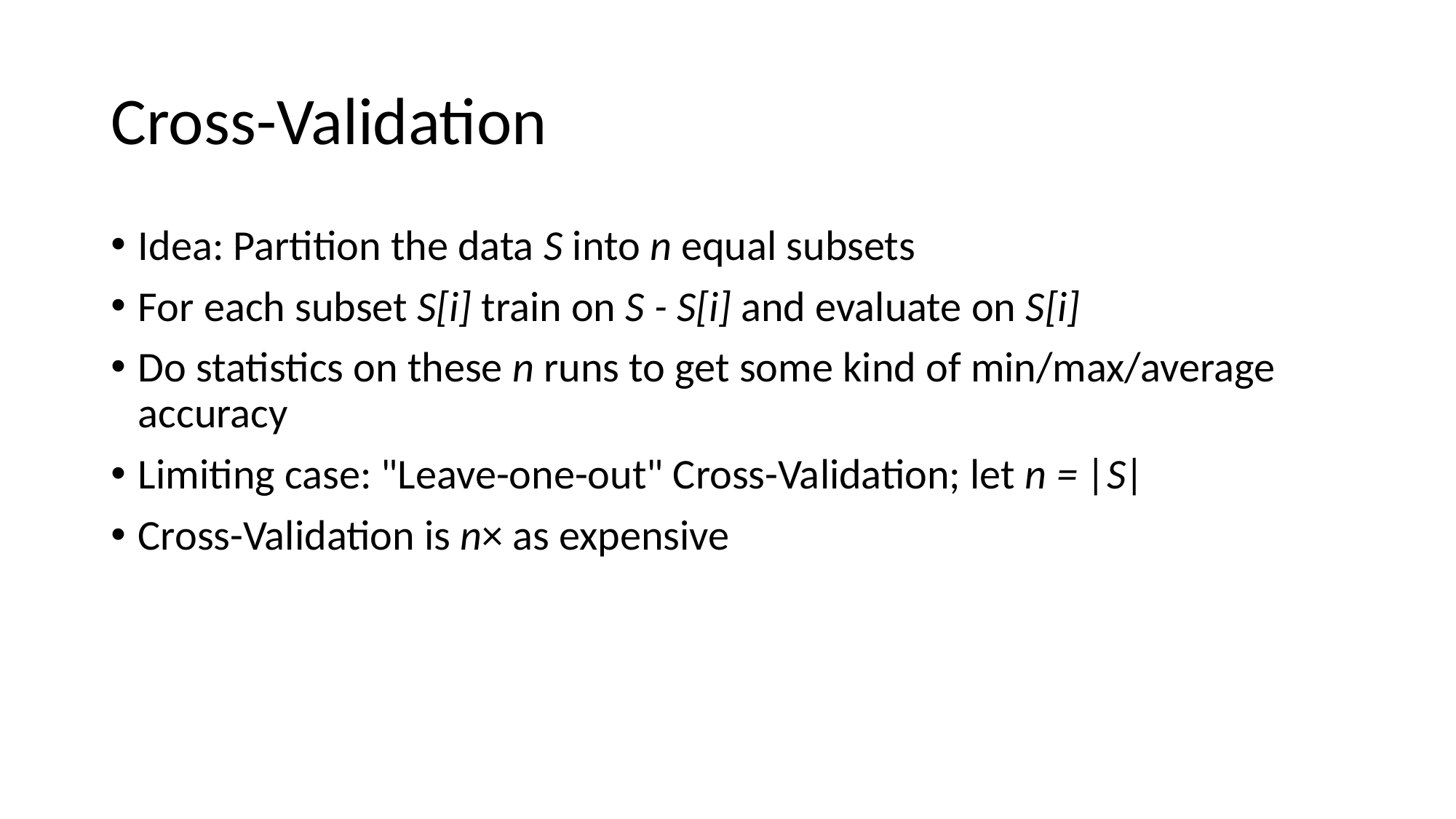

# Cross-Validation
Idea: Partition the data S into n equal subsets
For each subset S[i] train on S - S[i] and evaluate on S[i]
Do statistics on these n runs to get some kind of min/max/average accuracy
Limiting case: "Leave-one-out" Cross-Validation; let n = |S|
Cross-Validation is n× as expensive